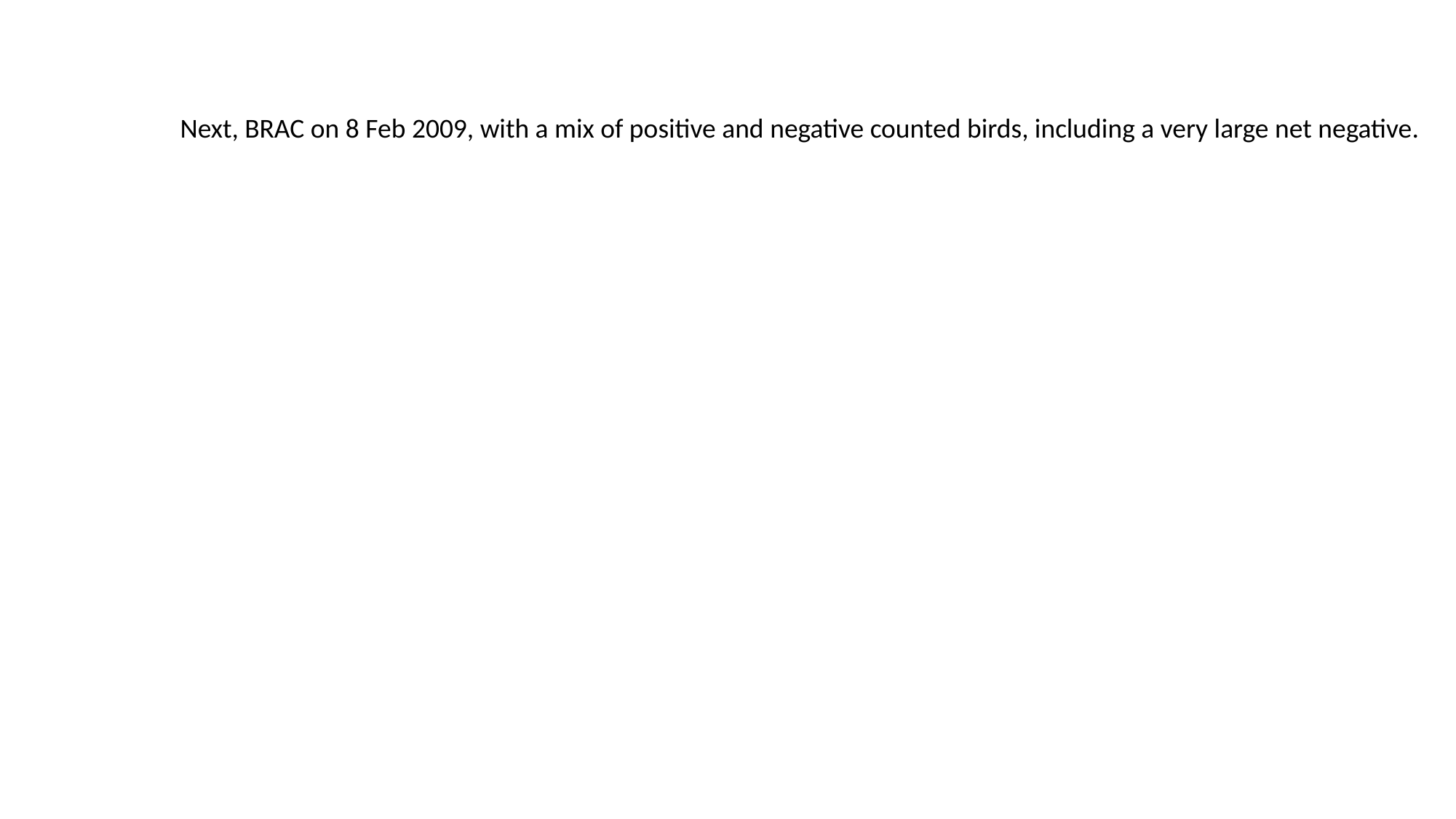

Next, BRAC on 8 Feb 2009, with a mix of positive and negative counted birds, including a very large net negative.